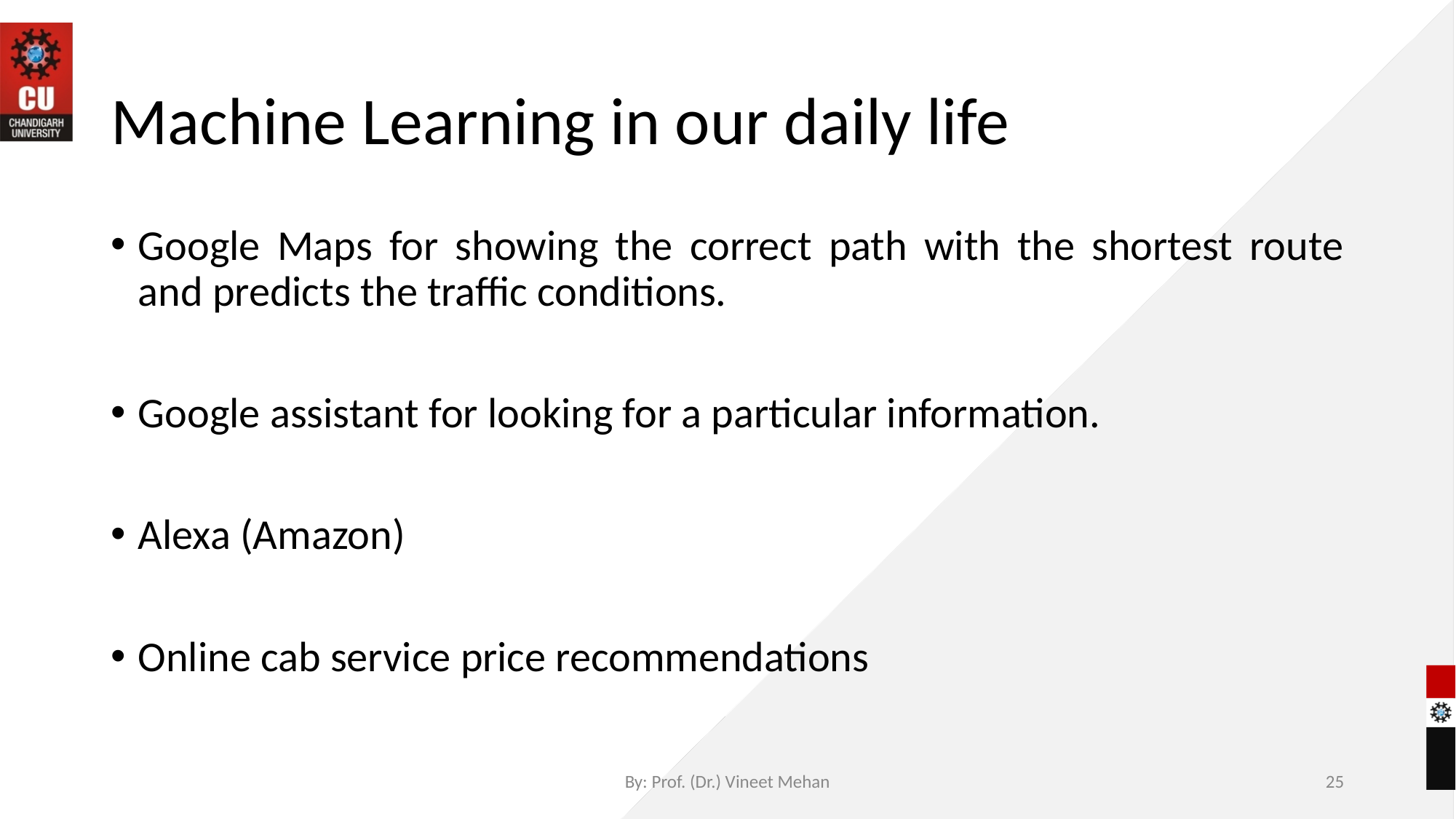

# Machine Learning in our daily life
Google Maps for showing the correct path with the shortest route and predicts the traffic conditions.

Google assistant for looking for a particular information.

Alexa (Amazon)

Online cab service price recommendations
By: Prof. (Dr.) Vineet Mehan
25